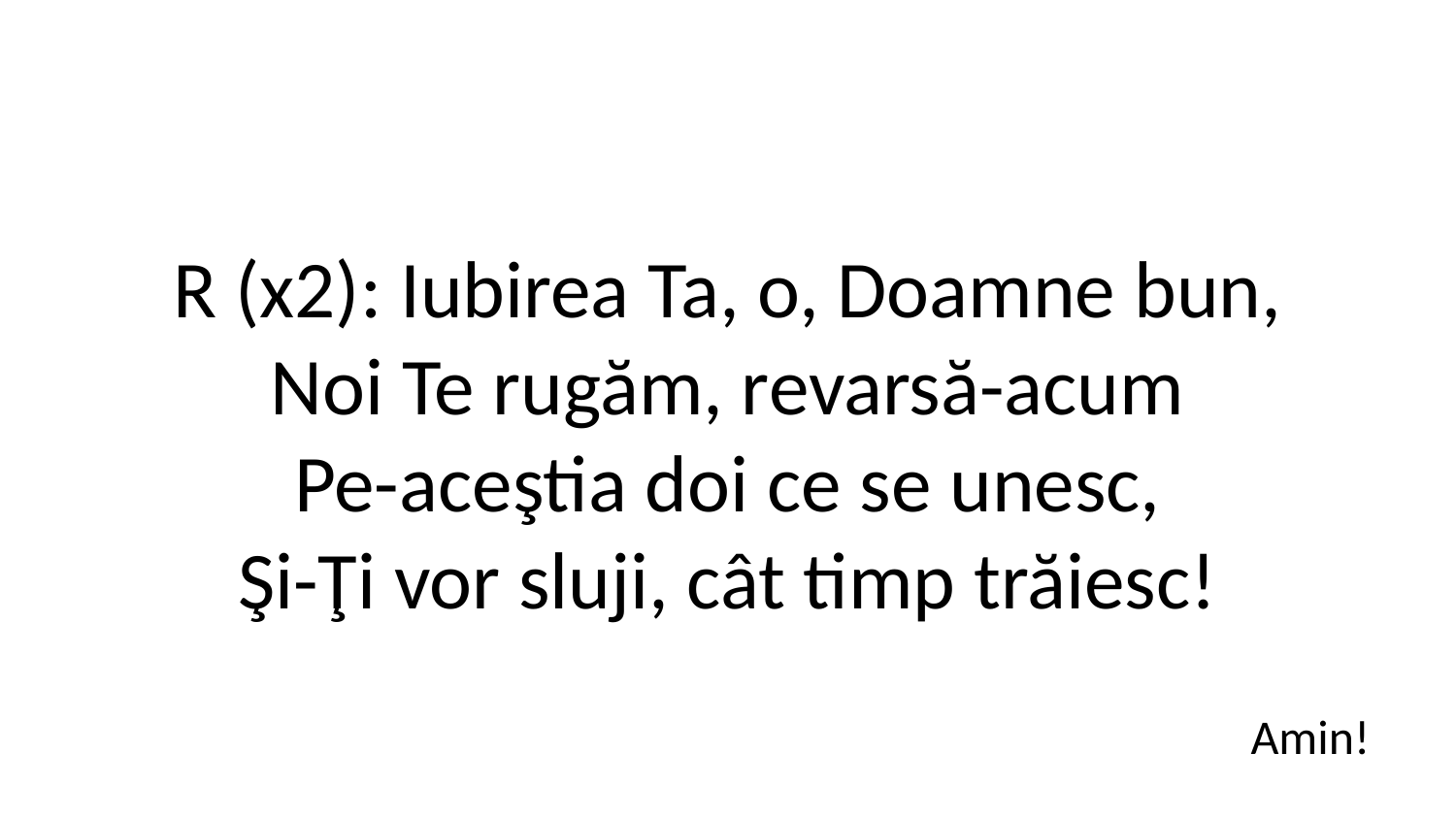

R (x2): Iubirea Ta, o, Doamne bun,
Noi Te rugăm, revarsă-acum
Pe-aceştia doi ce se unesc,
Şi-Ţi vor sluji, cât timp trăiesc!

Amin!